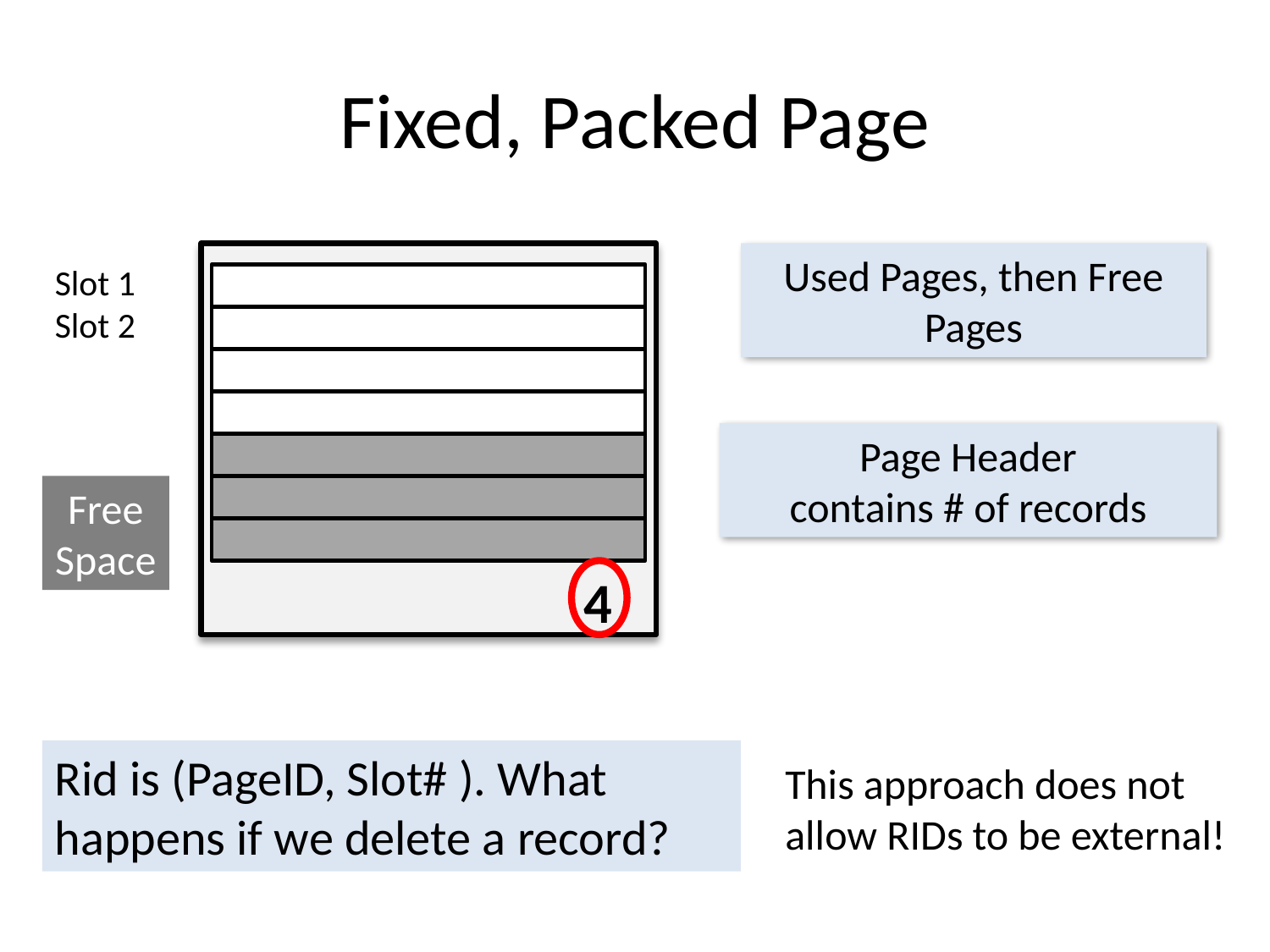

# Fixed, Packed Page

Used Pages, then Free Pages
Slot 1

Slot 2

Page Header
contains # of records

Free Space

4

Rid is (PageID, Slot# ). What happens if we delete a record?
This approach does not allow RIDs to be external!